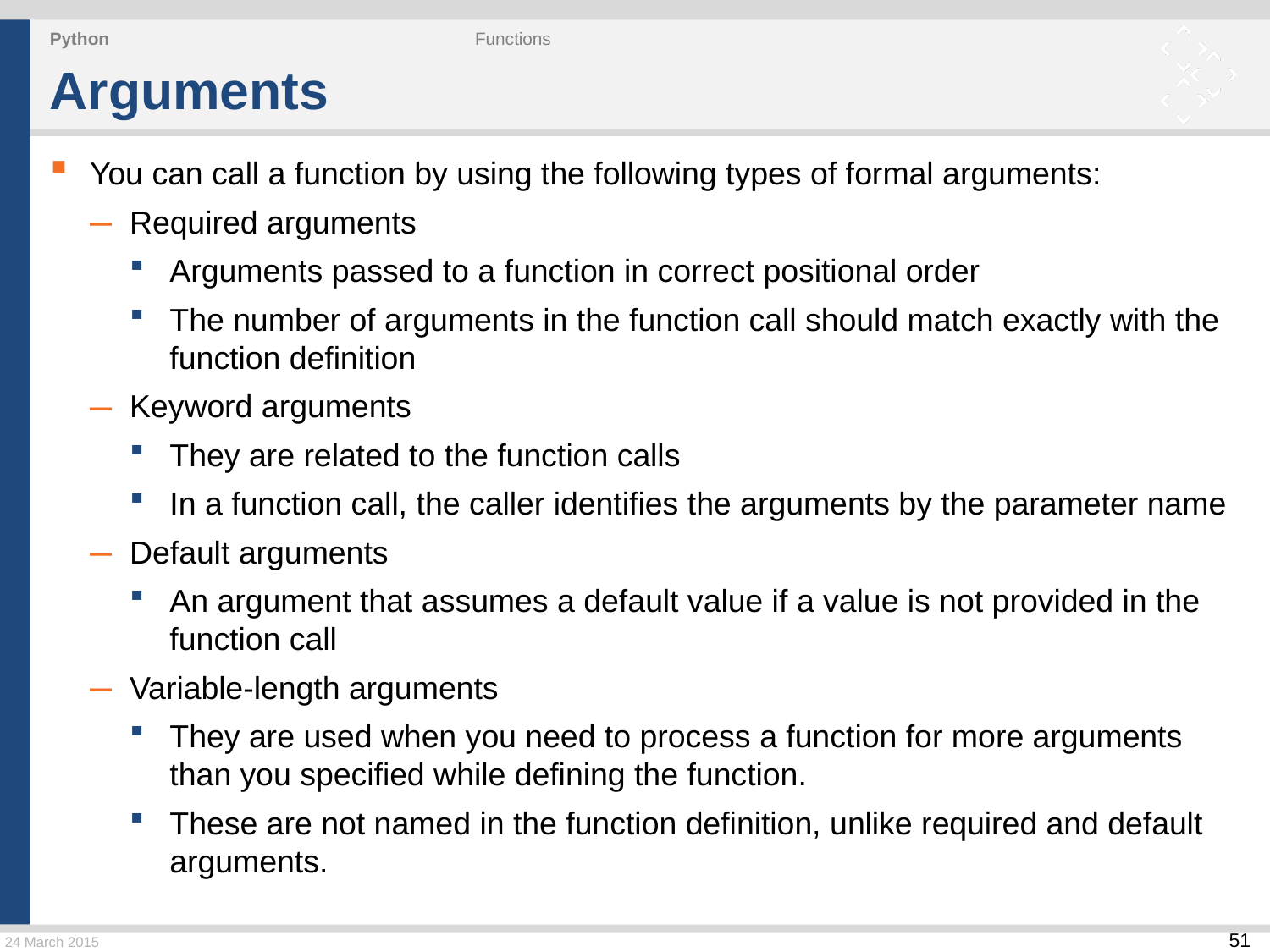

Python
Functions
Arguments
You can call a function by using the following types of formal arguments:
Required arguments
Arguments passed to a function in correct positional order
The number of arguments in the function call should match exactly with the function definition
Keyword arguments
They are related to the function calls
In a function call, the caller identifies the arguments by the parameter name
Default arguments
An argument that assumes a default value if a value is not provided in the function call
Variable-length arguments
They are used when you need to process a function for more arguments than you specified while defining the function.
These are not named in the function definition, unlike required and default arguments.

24 March 2015